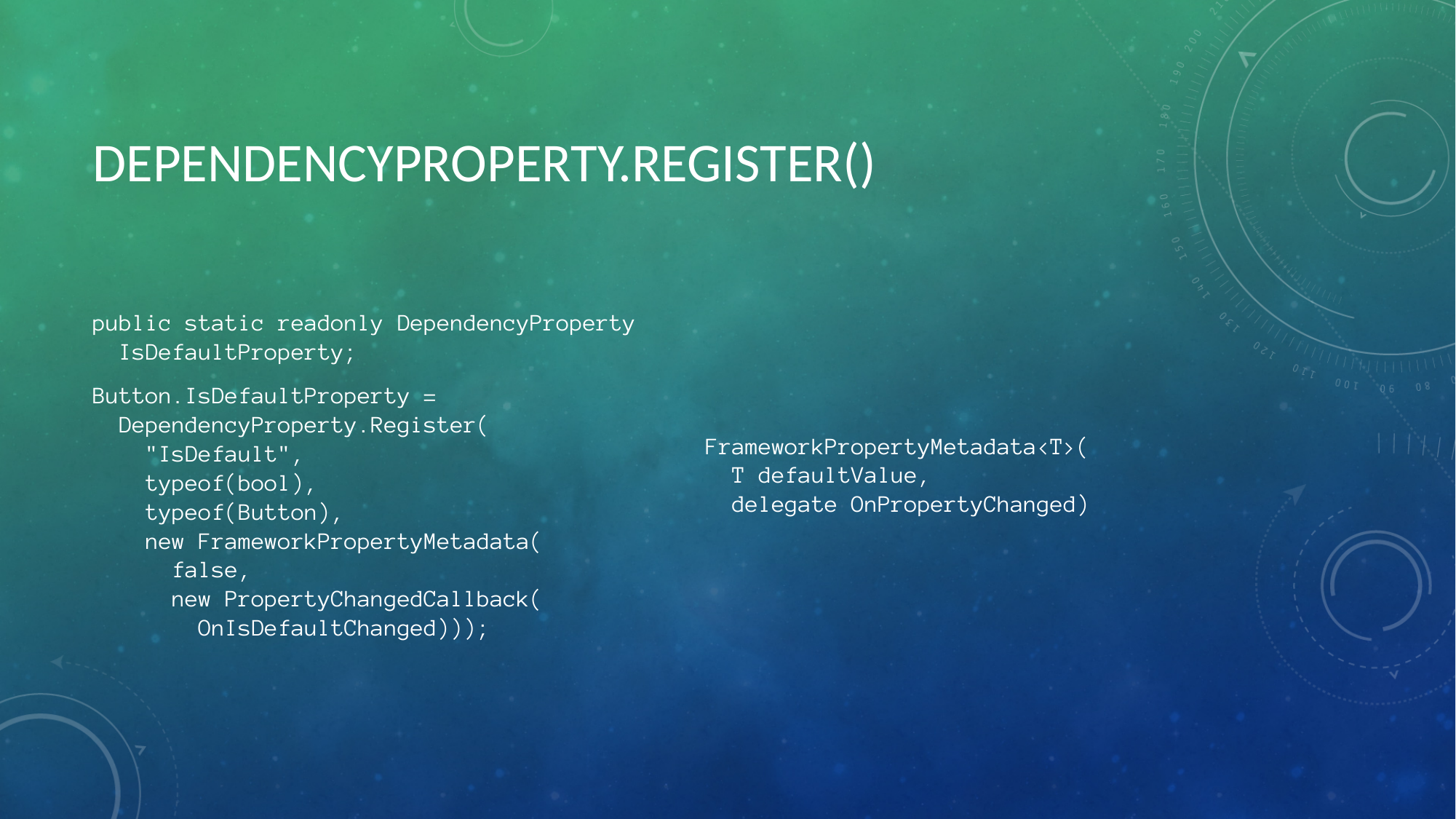

# DependencyProperty.Register()
public static readonly DependencyProperty
  IsDefaultProperty;
Button.IsDefaultProperty =
  DependencyProperty.Register(
    "IsDefault",
    typeof(bool),
    typeof(Button),
    new FrameworkPropertyMetadata(
      false,
      new PropertyChangedCallback(
        OnIsDefaultChanged)));
FrameworkPropertyMetadata<T>(
  T defaultValue,
  delegate OnPropertyChanged)